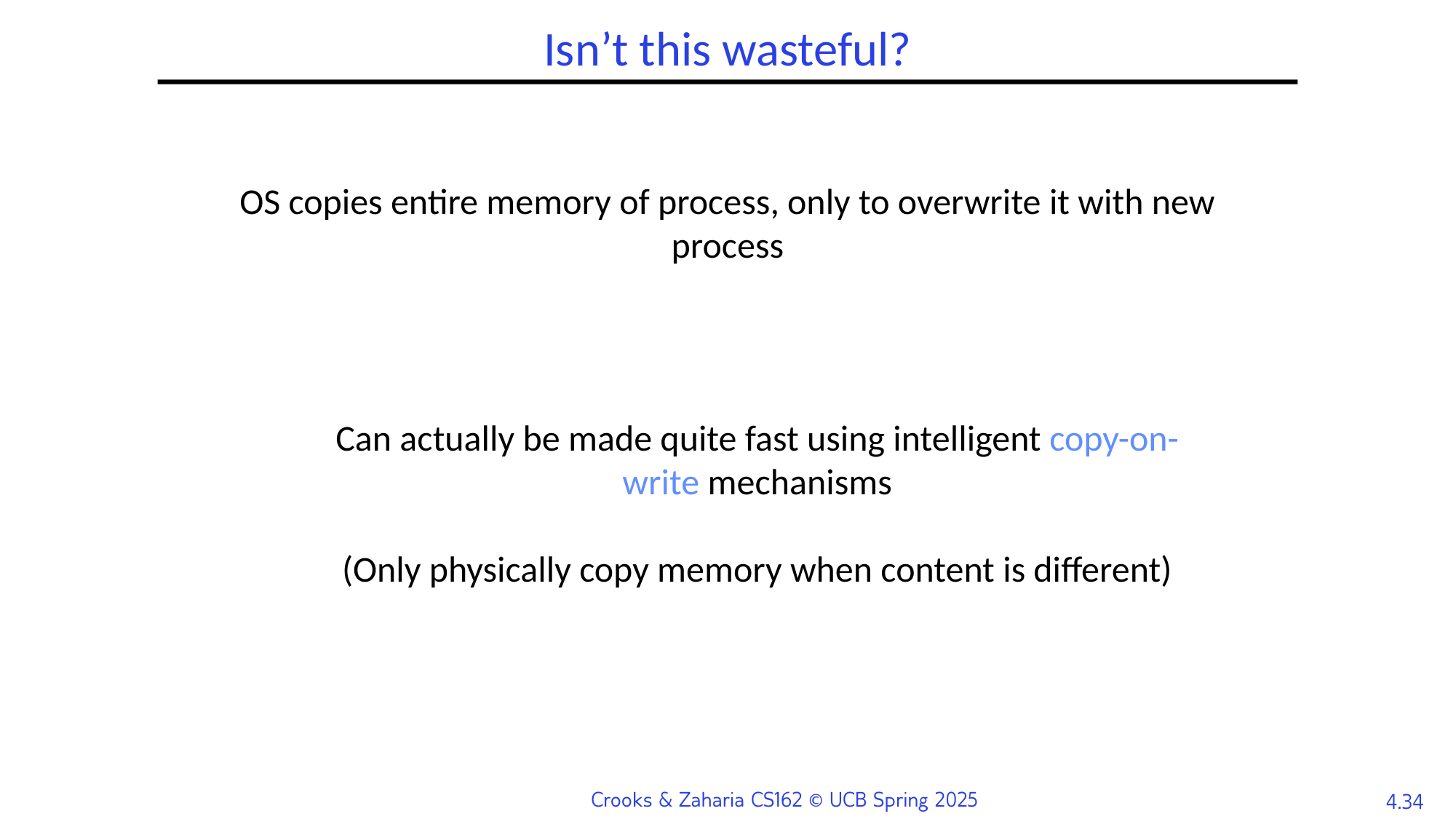

# Isn’t this wasteful?
OS copies entire memory of process, only to overwrite it with new process
Can actually be made quite fast using intelligent copy-on-write mechanisms

(Only physically copy memory when content is different)